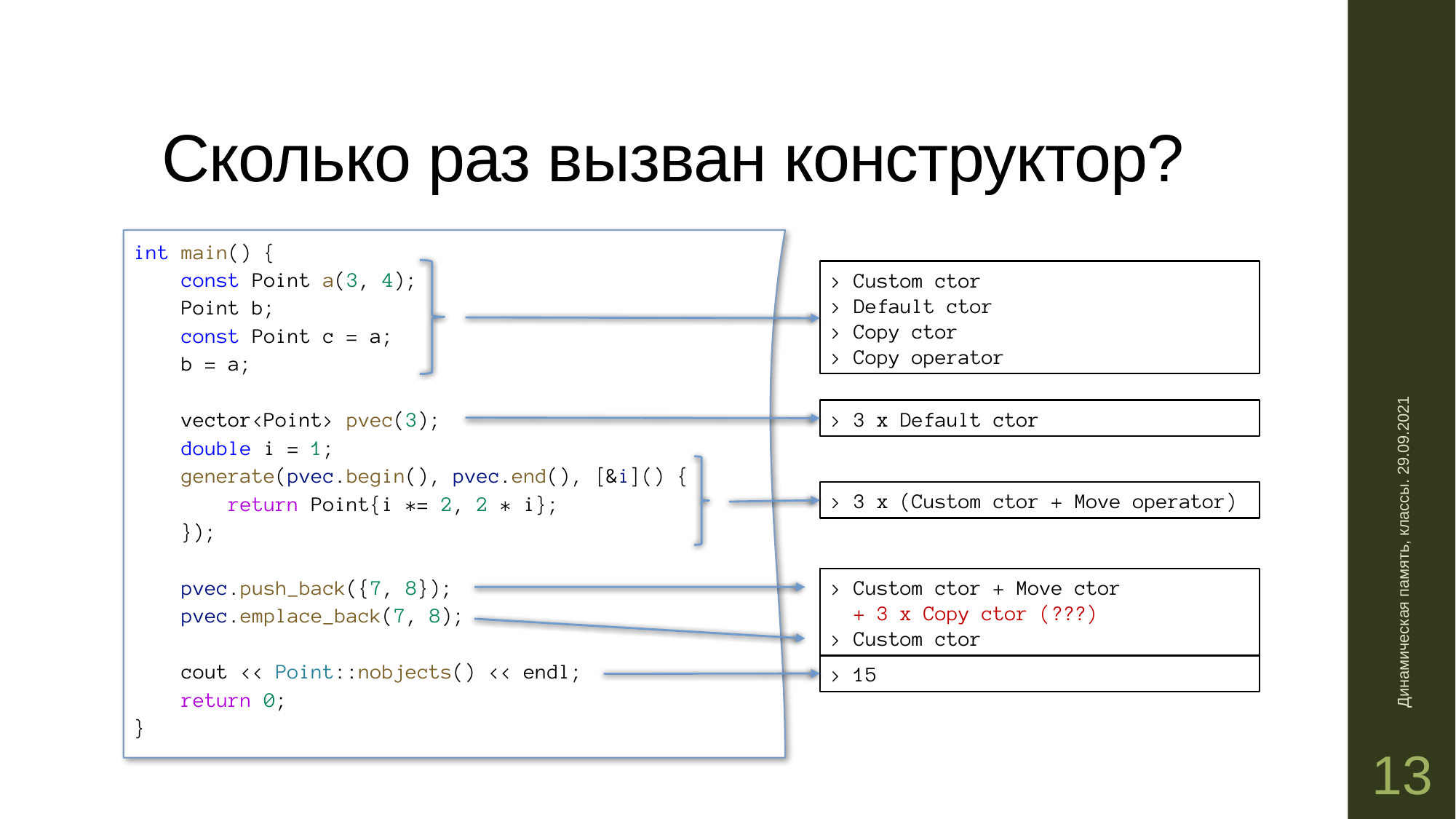

# Сколько раз вызван конструктор?
int main() {
    const Point a(3, 4);
    Point b;
    const Point c = a;
    b = a;

    vector<Point> pvec(3);
    double i = 1;
    generate(pvec.begin(), pvec.end(), [&i]() {
        return Point{i *= 2, 2 * i};
    });

    pvec.push_back({7, 8});
    pvec.emplace_back(7, 8);
    cout << Point::nobjects() << endl;
    return 0;
}

> Custom ctor
> Default ctor
> Copy ctor
> Copy operator
> 3 x Default ctor

> 3 x (Custom ctor + Move operator)
Динамическая память, классы. 29.09.2021
> Custom ctor + Move ctor
  + 3 x Copy ctor (???)
> Custom ctor
> 15
13